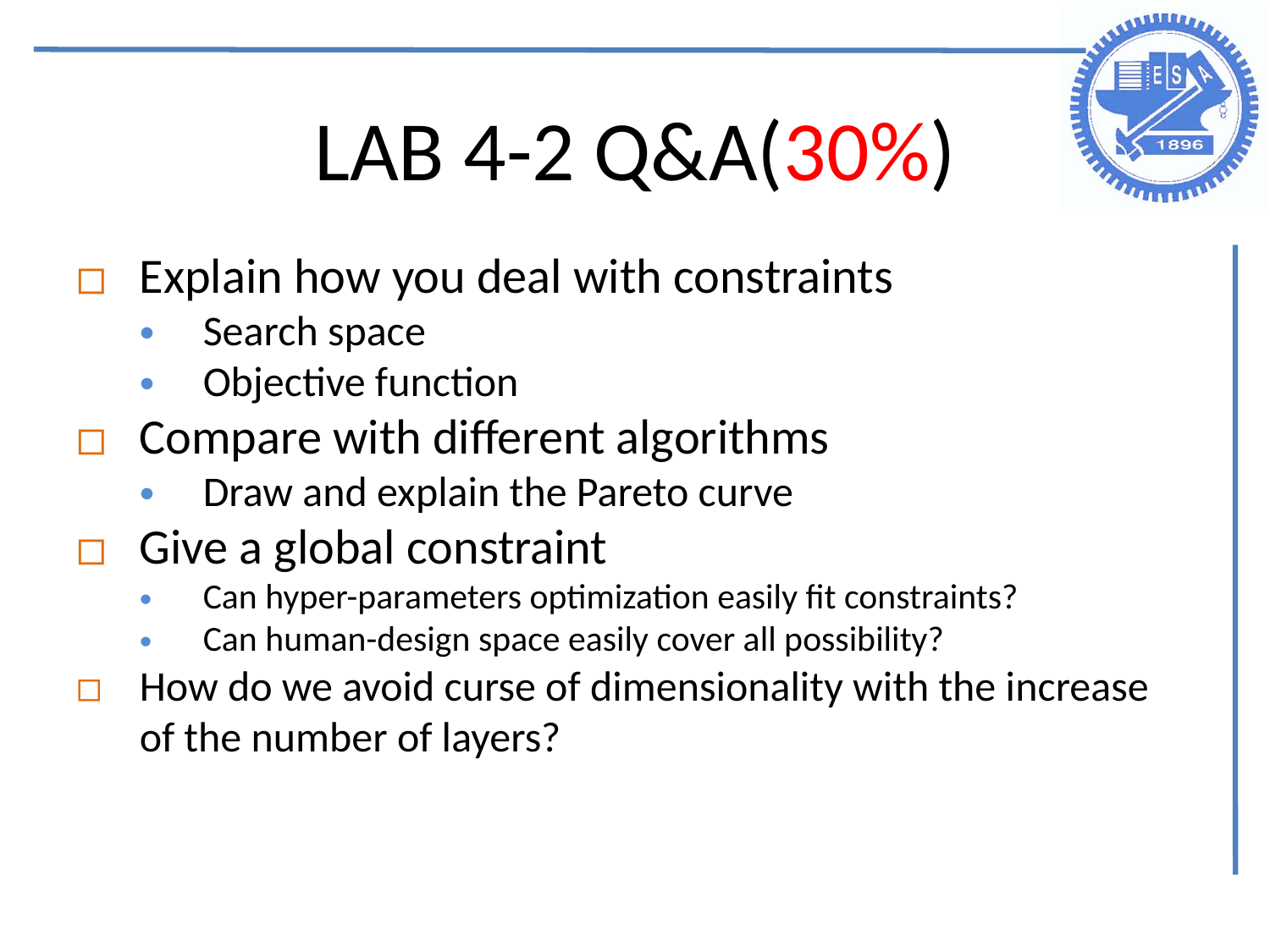

LAB 4-2 Q&A(30%)
Explain how you deal with constraints
Search space
Objective function
Compare with different algorithms
Draw and explain the Pareto curve
Give a global constraint
Can hyper-parameters optimization easily fit constraints?
Can human-design space easily cover all possibility?
How do we avoid curse of dimensionality with the increase of the number of layers?